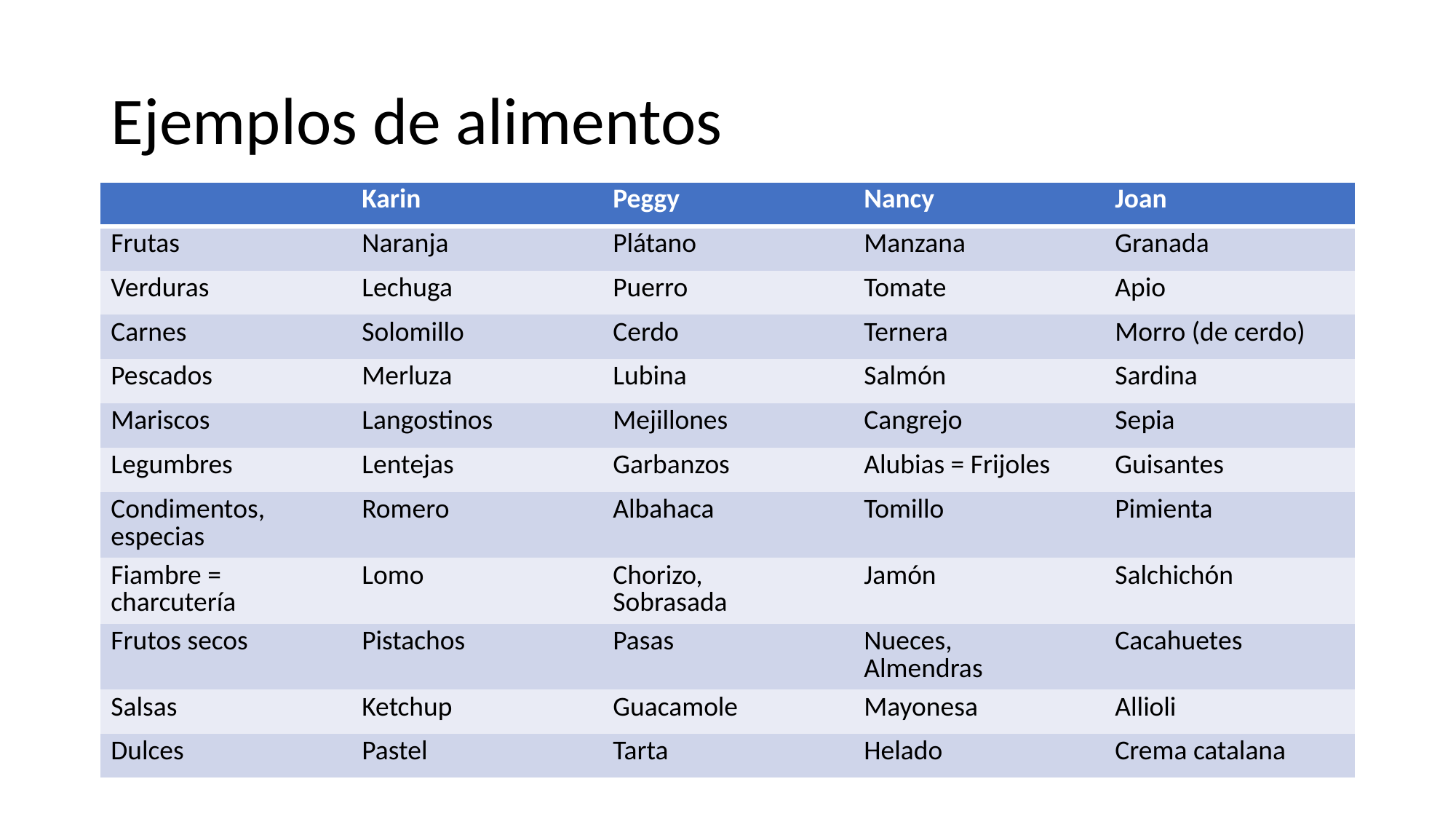

# Ejemplos de alimentos
|  | Karin | Peggy | Nancy | Joan |
| --- | --- | --- | --- | --- |
| Frutas | Naranja | Plátano | Manzana | Granada |
| Verduras | Lechuga | Puerro | Tomate | Apio |
| Carnes | Solomillo | Cerdo | Ternera | Morro (de cerdo) |
| Pescados | Merluza | Lubina | Salmón | Sardina |
| Mariscos | Langostinos | Mejillones | Cangrejo | Sepia |
| Legumbres | Lentejas | Garbanzos | Alubias = Frijoles | Guisantes |
| Condimentos, especias | Romero | Albahaca | Tomillo | Pimienta |
| Fiambre = charcutería | Lomo | Chorizo, Sobrasada | Jamón | Salchichón |
| Frutos secos | Pistachos | Pasas | Nueces, Almendras | Cacahuetes |
| Salsas | Ketchup | Guacamole | Mayonesa | Allioli |
| Dulces | Pastel | Tarta | Helado | Crema catalana |